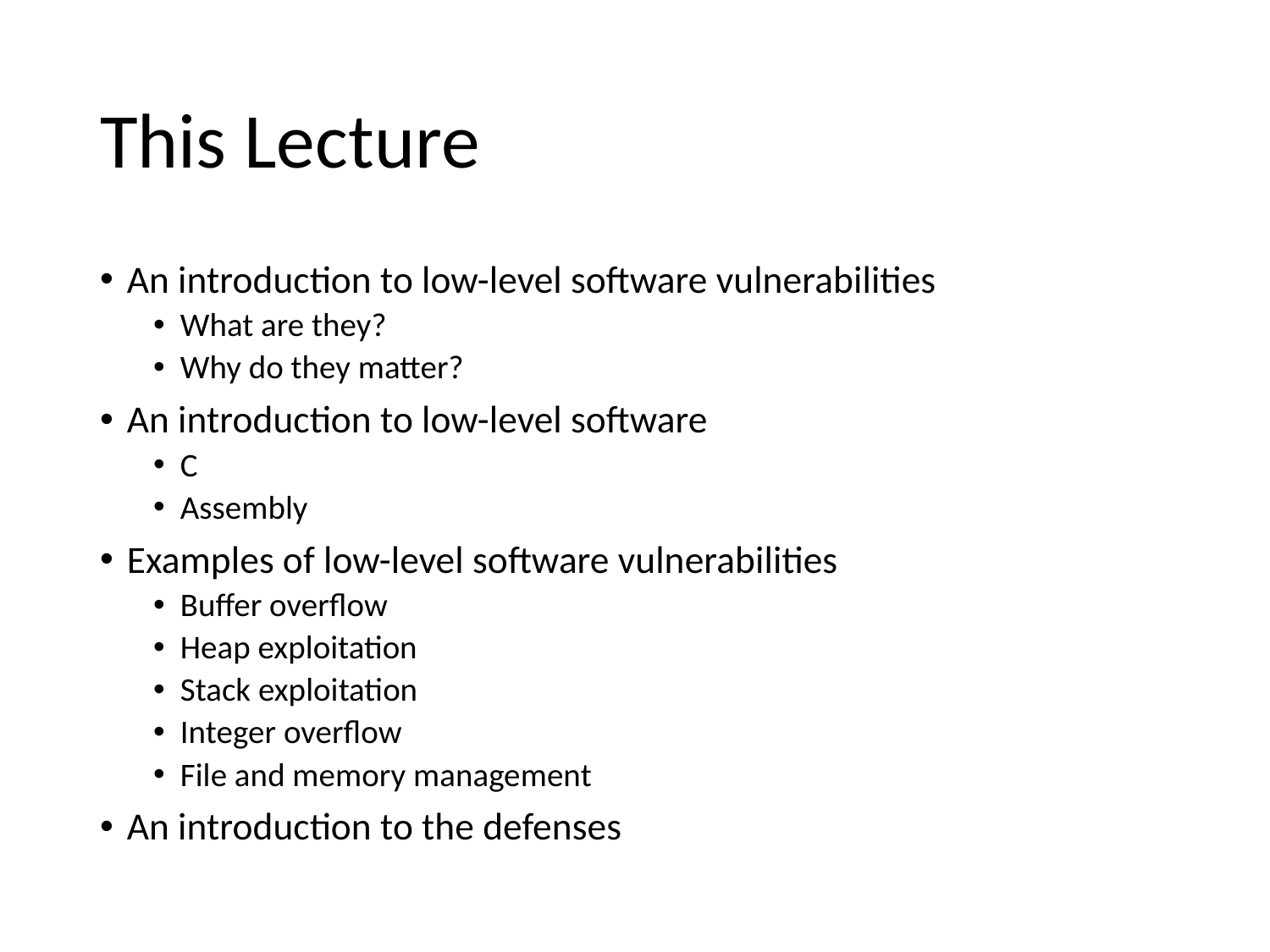

# This Lecture
An introduction to low-level software vulnerabilities
What are they?
Why do they matter?
An introduction to low-level software
C
Assembly
Examples of low-level software vulnerabilities
Buffer overflow
Heap exploitation
Stack exploitation
Integer overflow
File and memory management
An introduction to the defenses